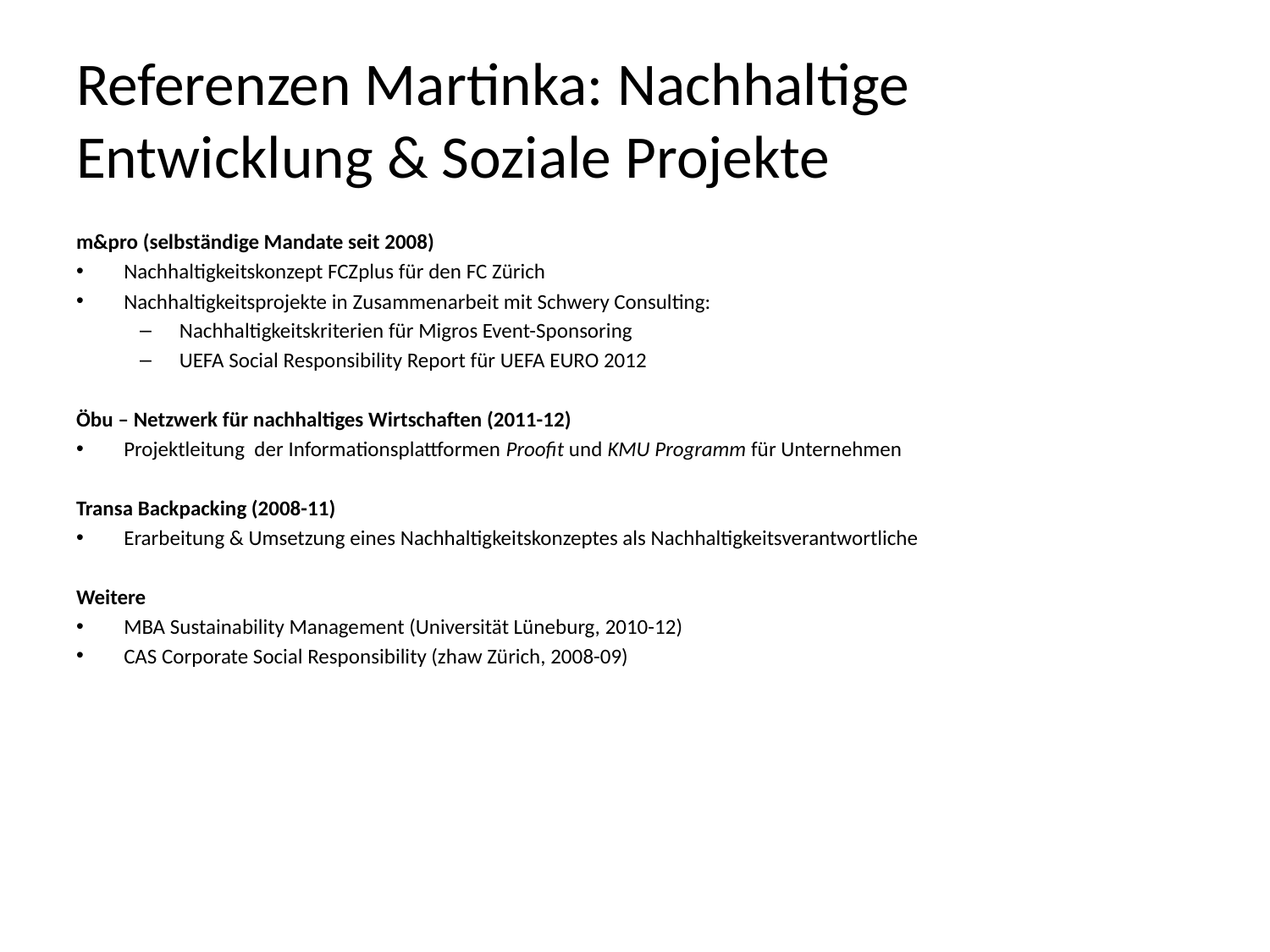

# Referenzen Martinka: Nachhaltige Entwicklung & Soziale Projekte
m&pro (selbständige Mandate seit 2008)
Nachhaltigkeitskonzept FCZplus für den FC Zürich
Nachhaltigkeitsprojekte in Zusammenarbeit mit Schwery Consulting:
Nachhaltigkeitskriterien für Migros Event-Sponsoring
UEFA Social Responsibility Report für UEFA EURO 2012

Öbu – Netzwerk für nachhaltiges Wirtschaften (2011-12)
Projektleitung  der Informationsplattformen Proofit und KMU Programm für Unternehmen

Transa Backpacking (2008-11)
Erarbeitung & Umsetzung eines Nachhaltigkeitskonzeptes als Nachhaltigkeitsverantwortliche

Weitere
MBA Sustainability Management (Universität Lüneburg, 2010-12)
CAS Corporate Social Responsibility (zhaw Zürich, 2008-09)